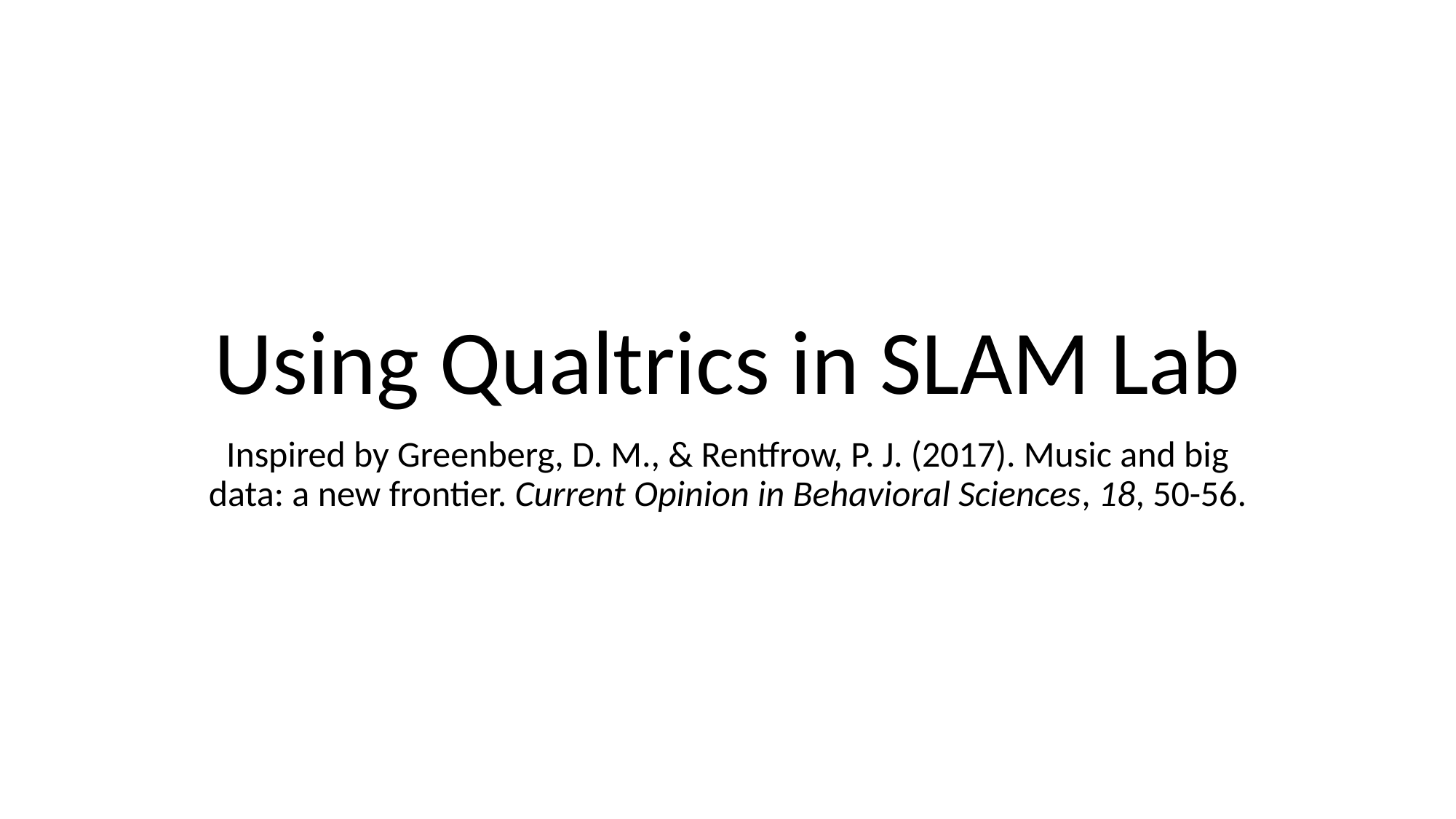

# Using Qualtrics in SLAM Lab
Inspired by Greenberg, D. M., & Rentfrow, P. J. (2017). Music and big data: a new frontier. Current Opinion in Behavioral Sciences, 18, 50-56.